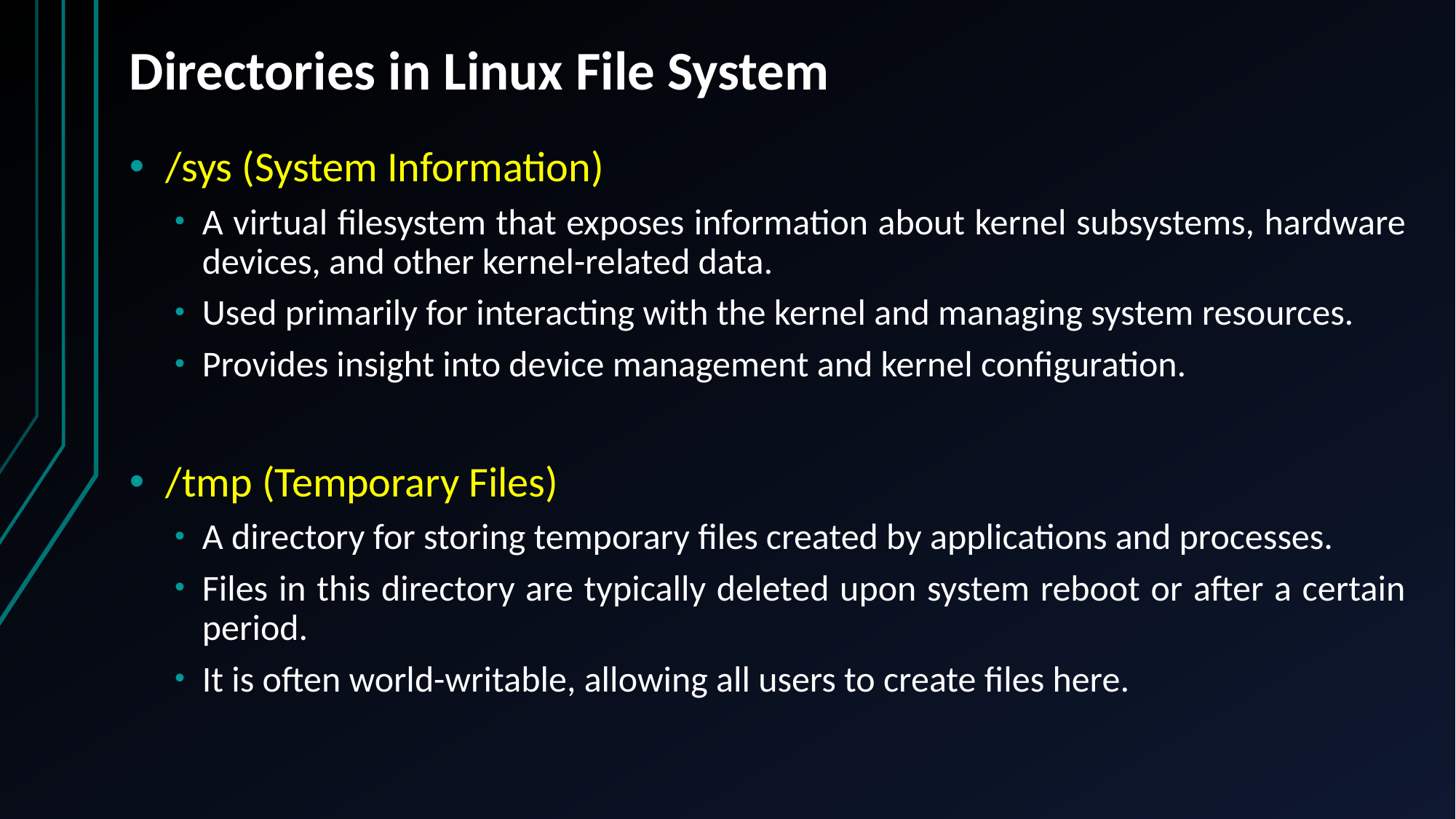

# Directories in Linux File System
/sys (System Information)
A virtual filesystem that exposes information about kernel subsystems, hardware devices, and other kernel-related data.
Used primarily for interacting with the kernel and managing system resources.
Provides insight into device management and kernel configuration.

/tmp (Temporary Files)
A directory for storing temporary files created by applications and processes.
Files in this directory are typically deleted upon system reboot or after a certain period.
It is often world-writable, allowing all users to create files here.